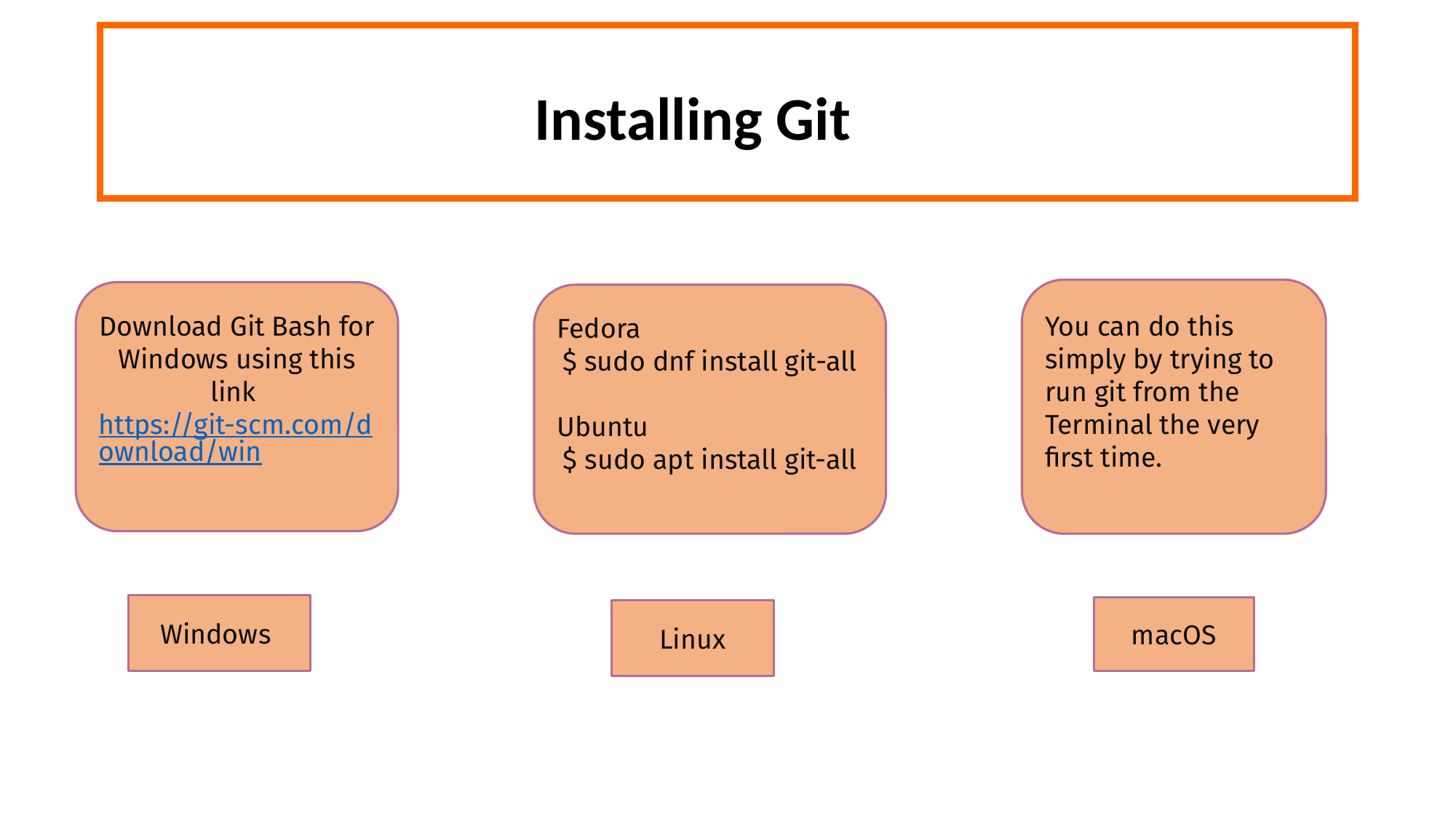

Installing Git

You can do this simply by trying to run git from the Terminal the very first time.

Download Git Bash for Windows using this link
https://git-scm.com/download/win
Fedora
$ sudo dnf install git-all

Ubuntu
$ sudo apt install git-all

Windows
macOS
Linux